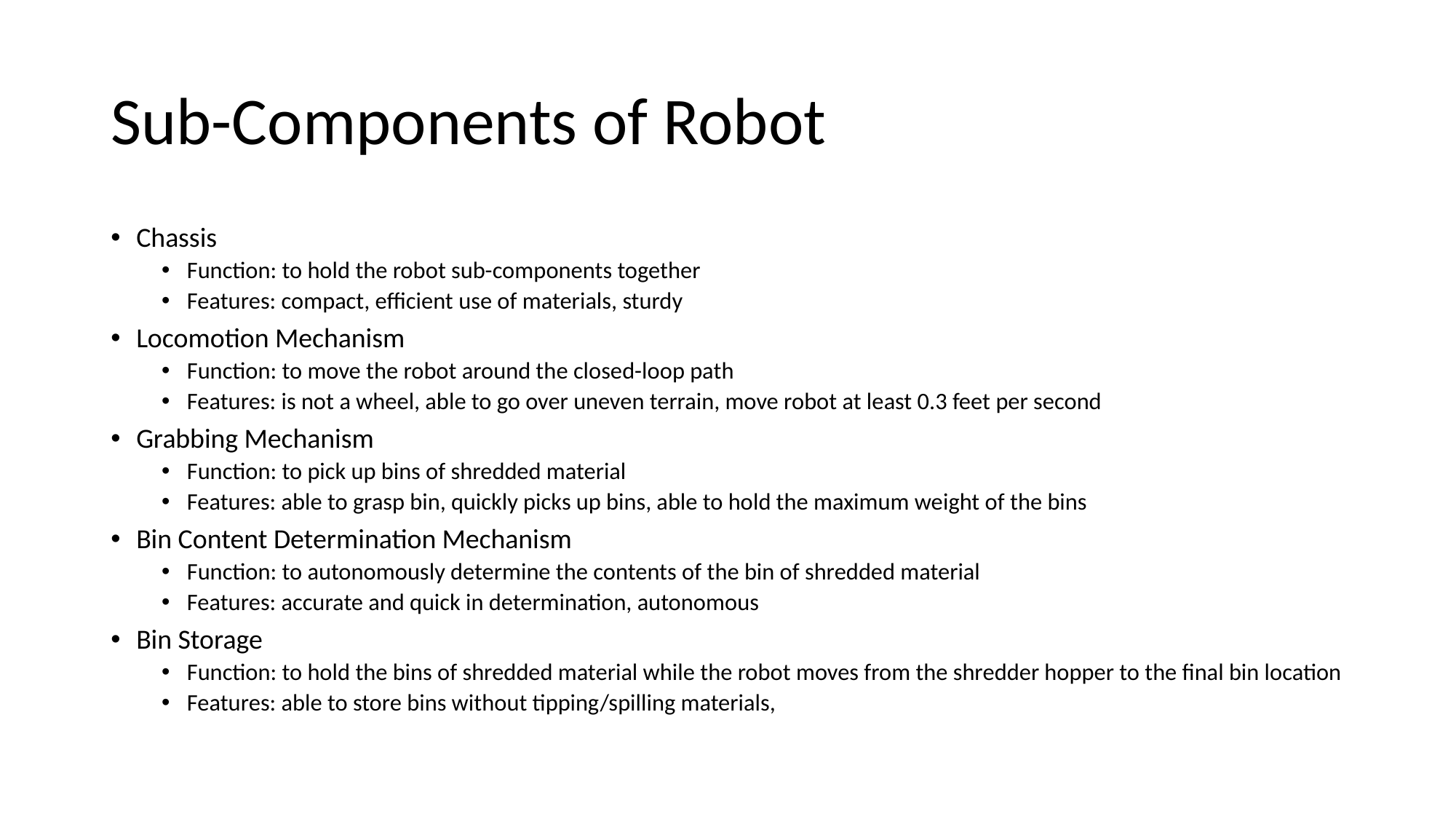

# Sub-Components of Robot
Chassis
Function: to hold the robot sub-components together
Features: compact, efficient use of materials, sturdy
Locomotion Mechanism
Function: to move the robot around the closed-loop path
Features: is not a wheel, able to go over uneven terrain, move robot at least 0.3 feet per second
Grabbing Mechanism
Function: to pick up bins of shredded material
Features: able to grasp bin, quickly picks up bins, able to hold the maximum weight of the bins
Bin Content Determination Mechanism
Function: to autonomously determine the contents of the bin of shredded material
Features: accurate and quick in determination, autonomous
Bin Storage
Function: to hold the bins of shredded material while the robot moves from the shredder hopper to the final bin location
Features: able to store bins without tipping/spilling materials,